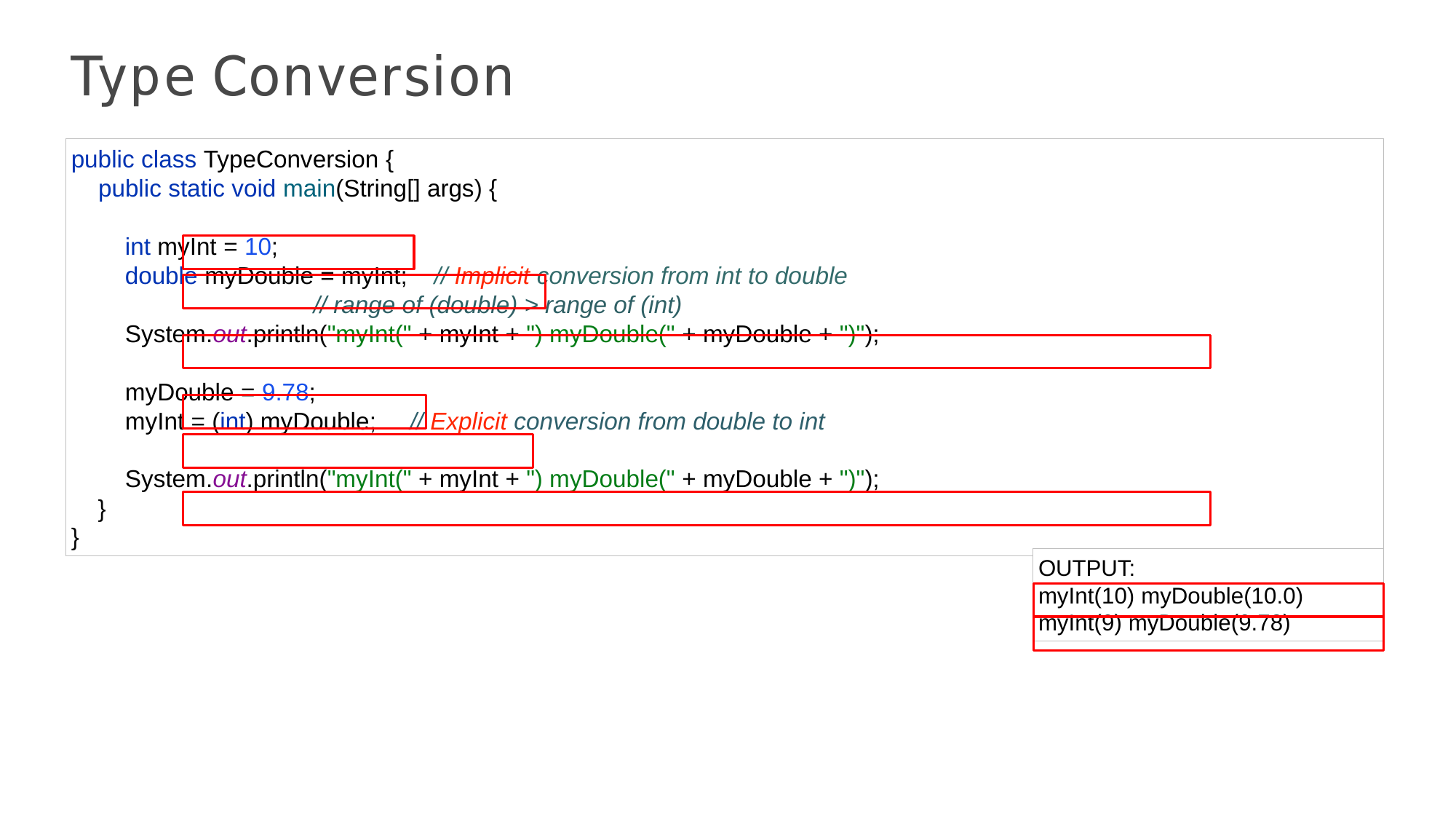

# Type Conversion
public class TypeConversion {
    public static void main(String[] args) {
        int myInt = 10;
        double myDouble = myInt;    // Implicit conversion from int to double
                                    // range of (double) > range of (int)
        System.out.println("myInt(" + myInt + ") myDouble(" + myDouble + ")");
        myDouble = 9.78;
        myInt = (int) myDouble;     // Explicit conversion from double to int
        System.out.println("myInt(" + myInt + ") myDouble(" + myDouble + ")");
    }
}

OUTPUT:
myInt(10) myDouble(10.0)
myInt(9) myDouble(9.78)

10